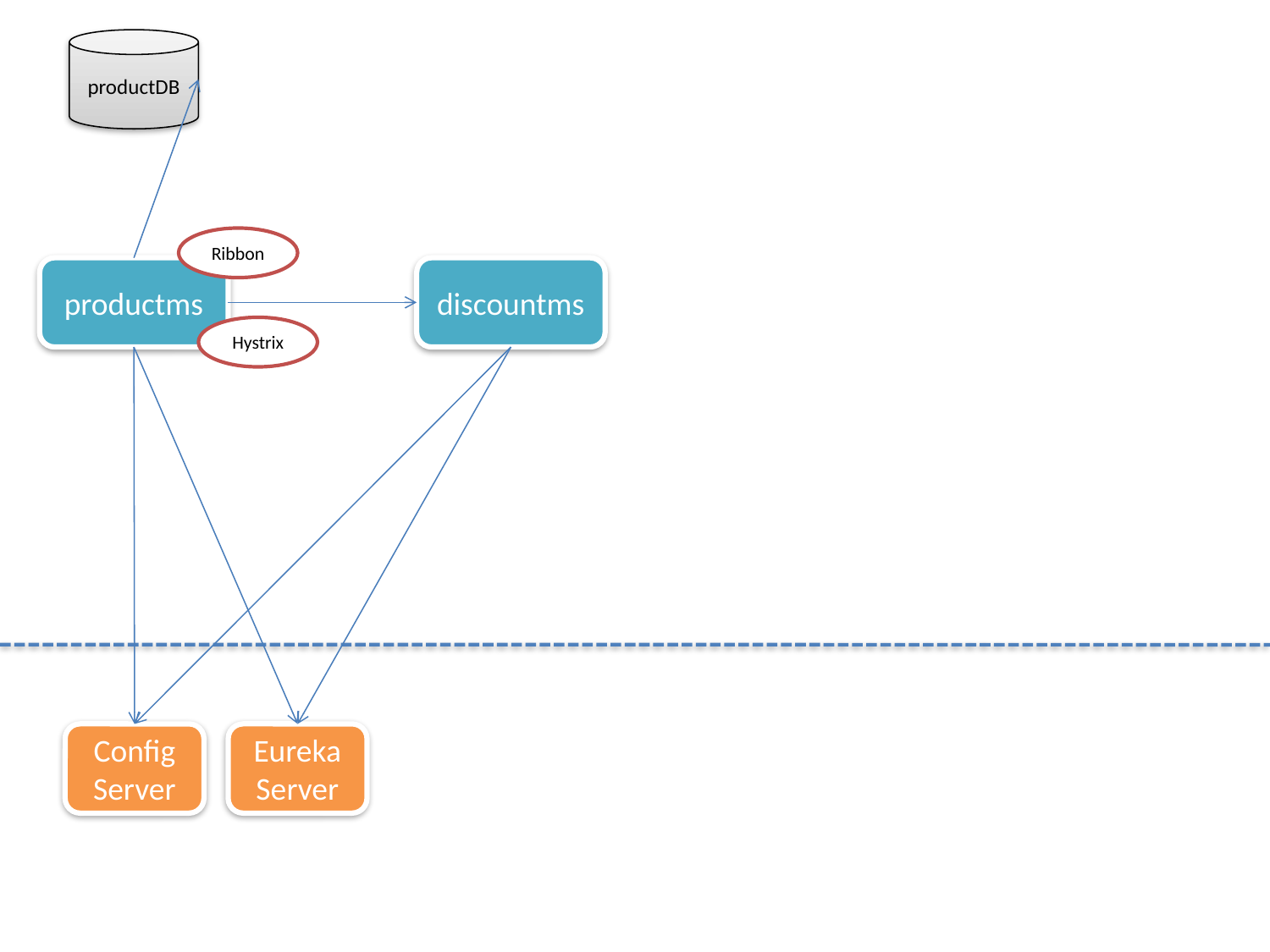

productDB
Ribbon
productms
discountms
Hystrix
Config Server
Eureka Server